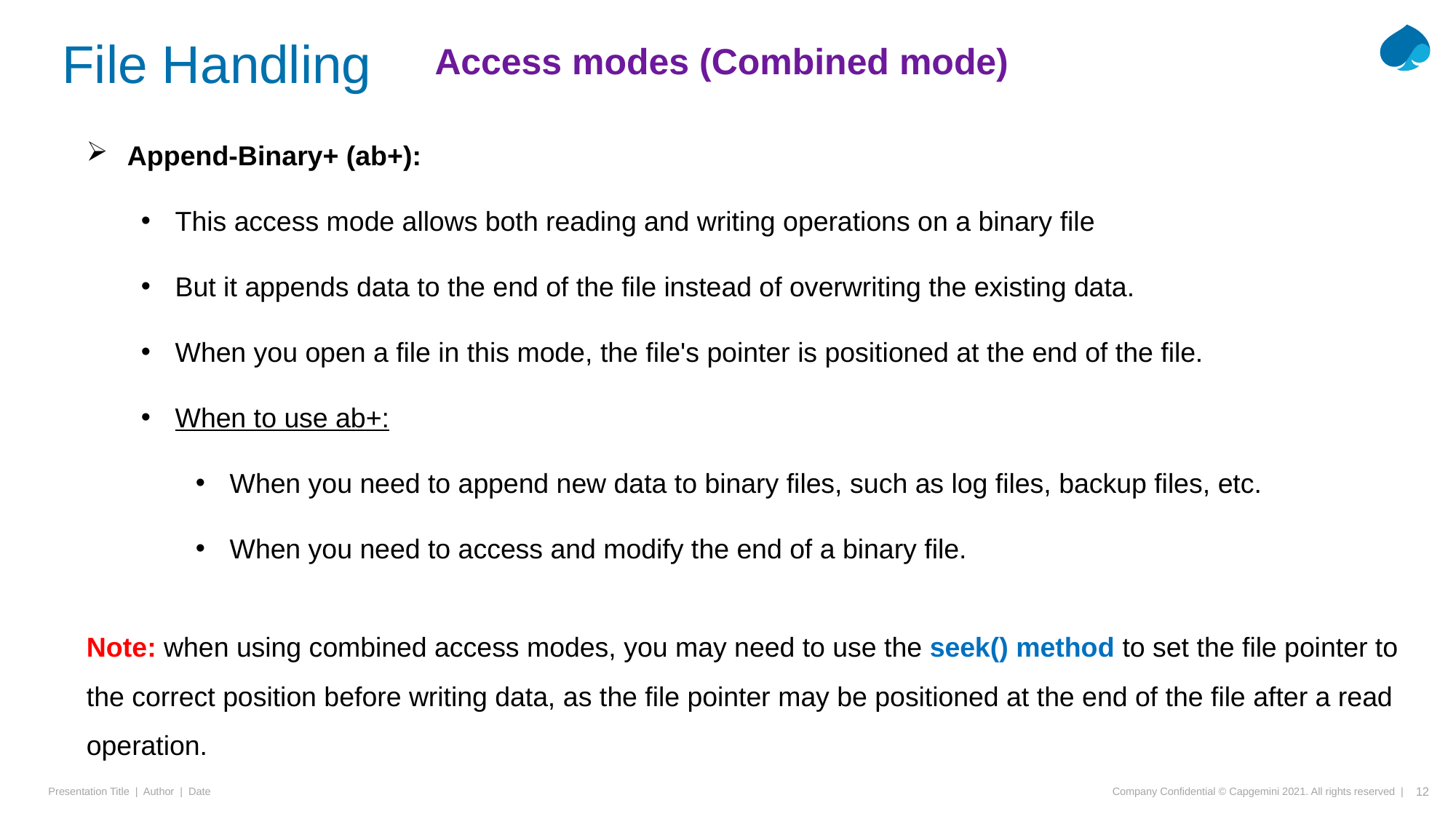

File Handling
Access modes (Combined mode)
Append-Binary+ (ab+):
This access mode allows both reading and writing operations on a binary file
But it appends data to the end of the file instead of overwriting the existing data.
When you open a file in this mode, the file's pointer is positioned at the end of the file.
When to use ab+:
When you need to append new data to binary files, such as log files, backup files, etc.
When you need to access and modify the end of a binary file.

Note: when using combined access modes, you may need to use the seek() method to set the file pointer to the correct position before writing data, as the file pointer may be positioned at the end of the file after a read operation.